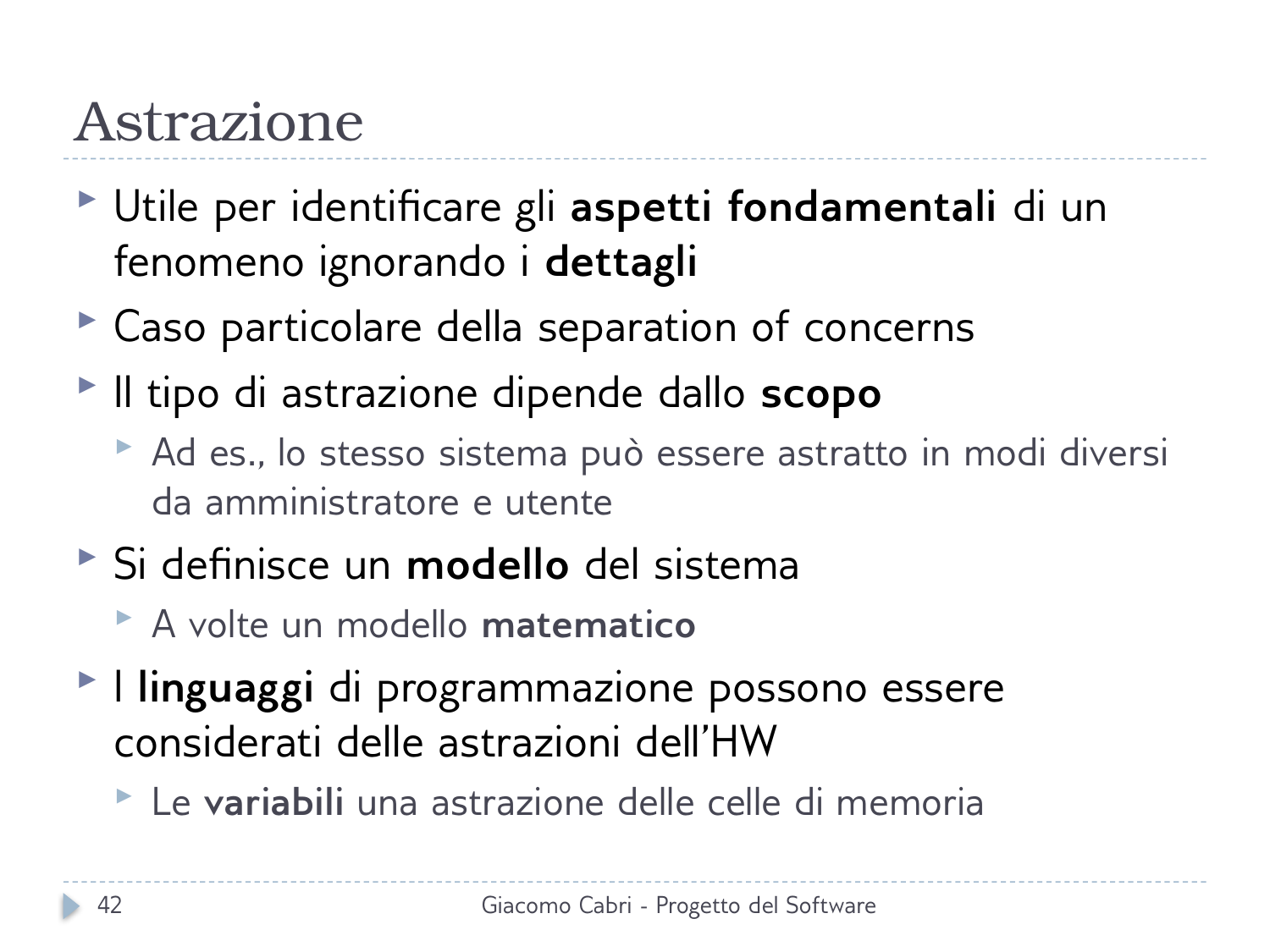

# Astrazione
Utile per identificare gli aspetti fondamentali di un fenomeno ignorando i dettagli
Caso particolare della separation of concerns
Il tipo di astrazione dipende dallo scopo
Ad es., lo stesso sistema può essere astratto in modi diversi da amministratore e utente
Si definisce un modello del sistema
A volte un modello matematico
I linguaggi di programmazione possono essere considerati delle astrazioni dell’HW
Le variabili una astrazione delle celle di memoria
42
Giacomo Cabri - Progetto del Software